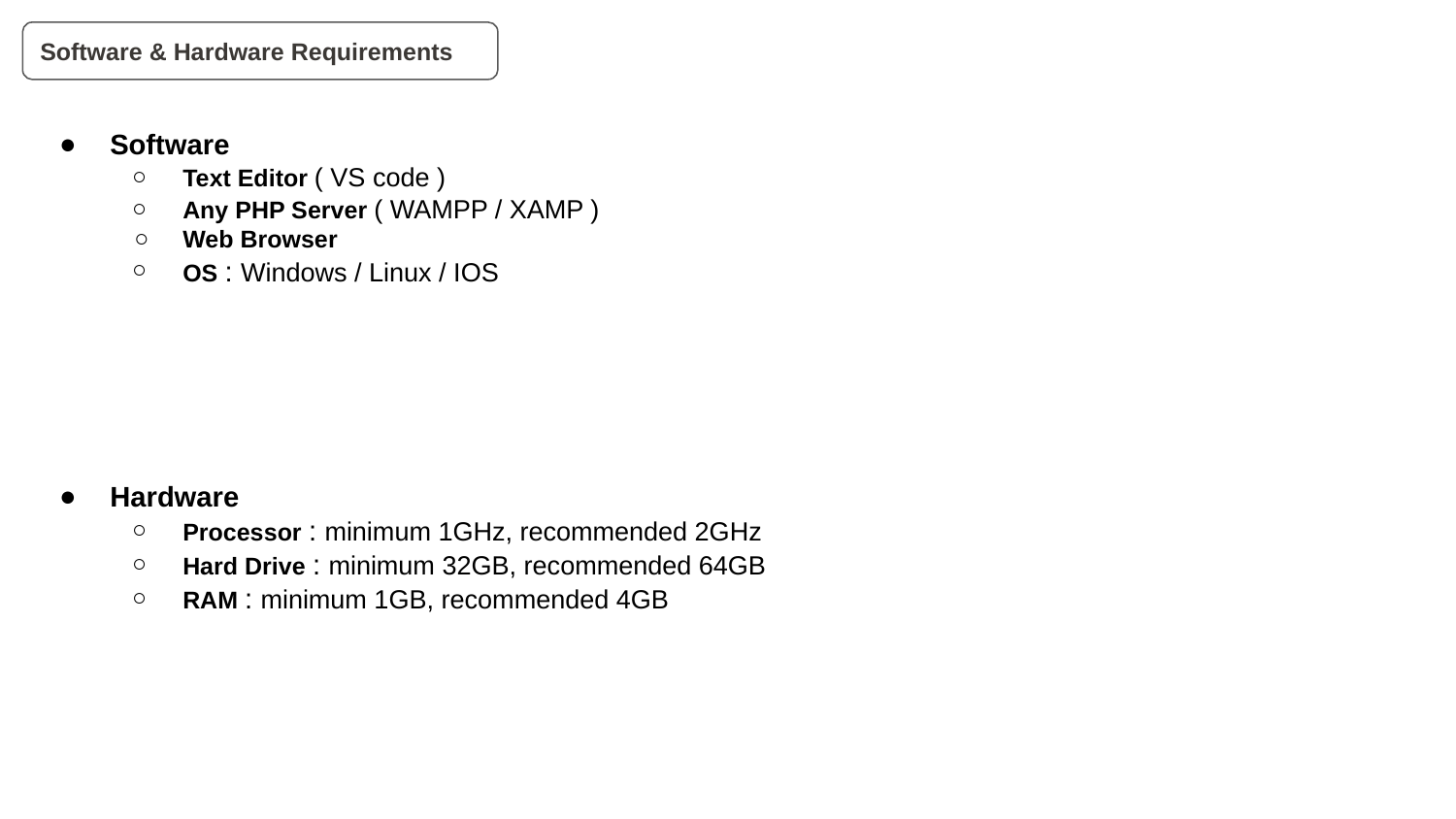

Software & Hardware Requirements
Software
Text Editor ( VS code )
Any PHP Server ( WAMPP / XAMP )
Web Browser
OS : Windows / Linux / IOS
Hardware
Processor : minimum 1GHz, recommended 2GHz
Hard Drive : minimum 32GB, recommended 64GB
RAM : minimum 1GB, recommended 4GB